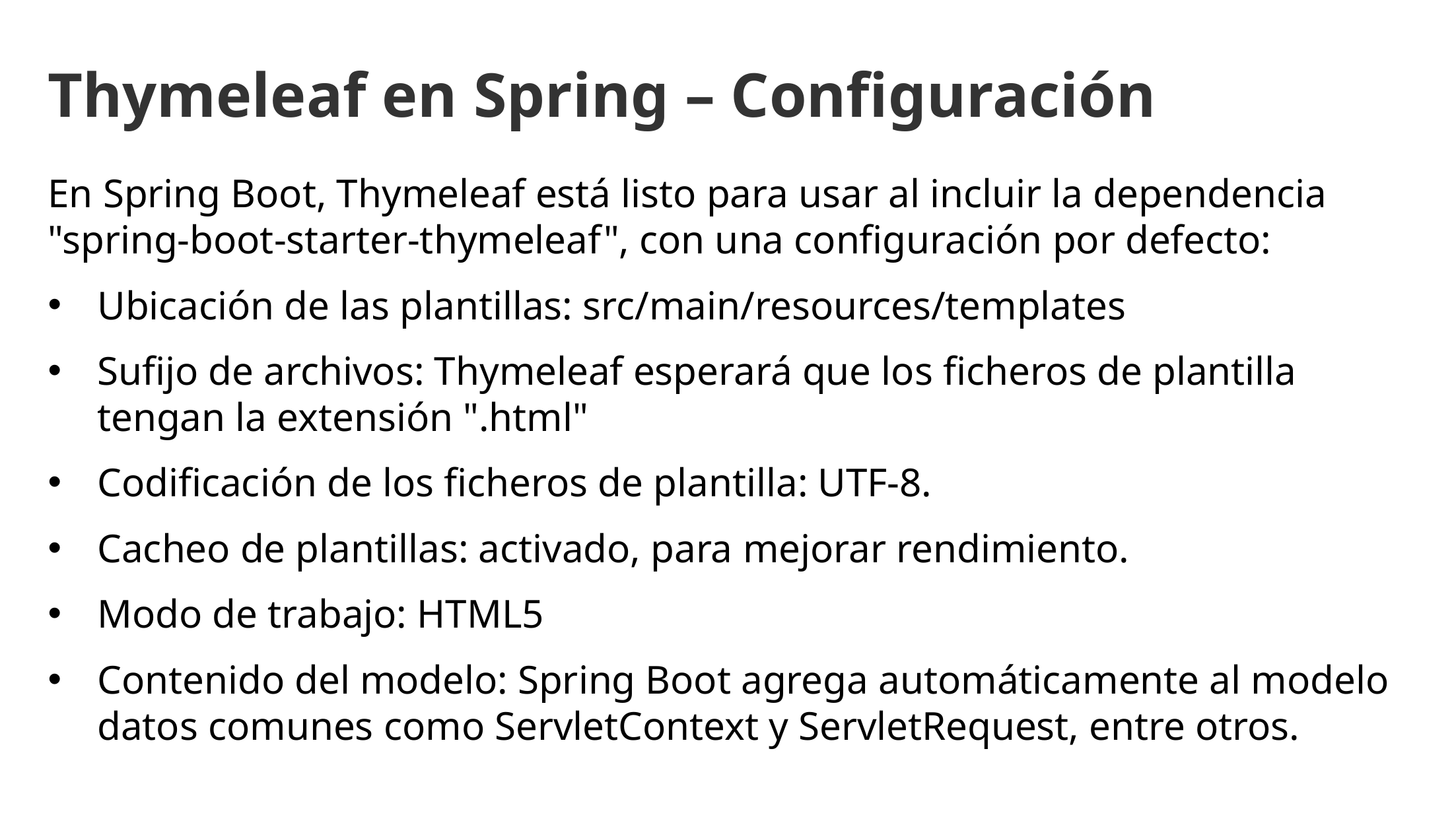

Thymeleaf en Spring – Configuración
En Spring Boot, Thymeleaf está listo para usar al incluir la dependencia "spring-boot-starter-thymeleaf", con una configuración por defecto:
Ubicación de las plantillas: src/main/resources/templates
Sufijo de archivos: Thymeleaf esperará que los ficheros de plantilla tengan la extensión ".html"
Codificación de los ficheros de plantilla: UTF-8.
Cacheo de plantillas: activado, para mejorar rendimiento.
Modo de trabajo: HTML5
Contenido del modelo: Spring Boot agrega automáticamente al modelo datos comunes como ServletContext y ServletRequest, entre otros.